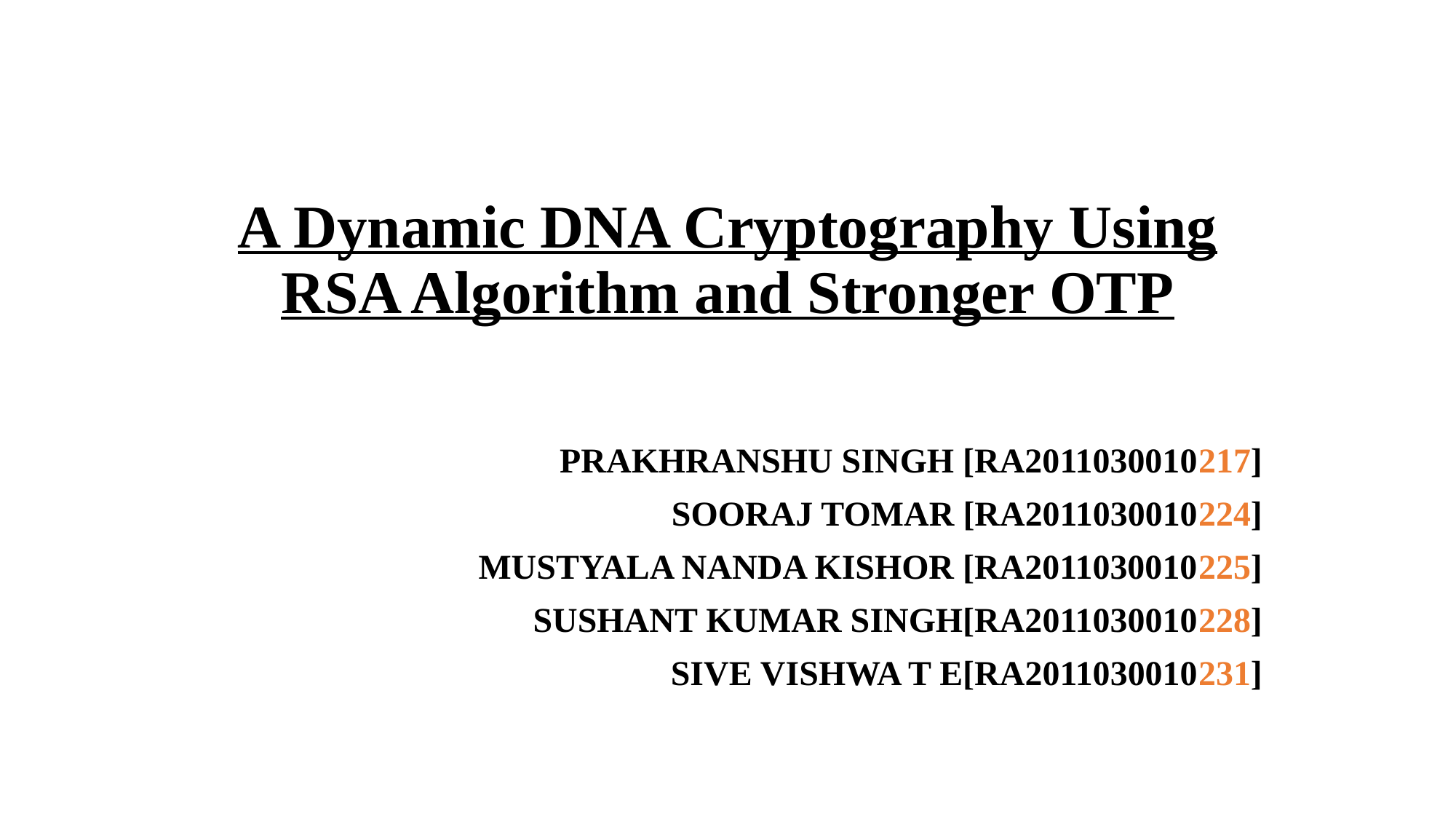

# A Dynamic DNA Cryptography Using RSA Algorithm and Stronger OTP
PRAKHRANSHU SINGH [RA2011030010217]
SOORAJ TOMAR [RA2011030010224]
MUSTYALA NANDA KISHOR [RA2011030010225]
SUSHANT KUMAR SINGH[RA2011030010228]
SIVE VISHWA T E[RA2011030010231]